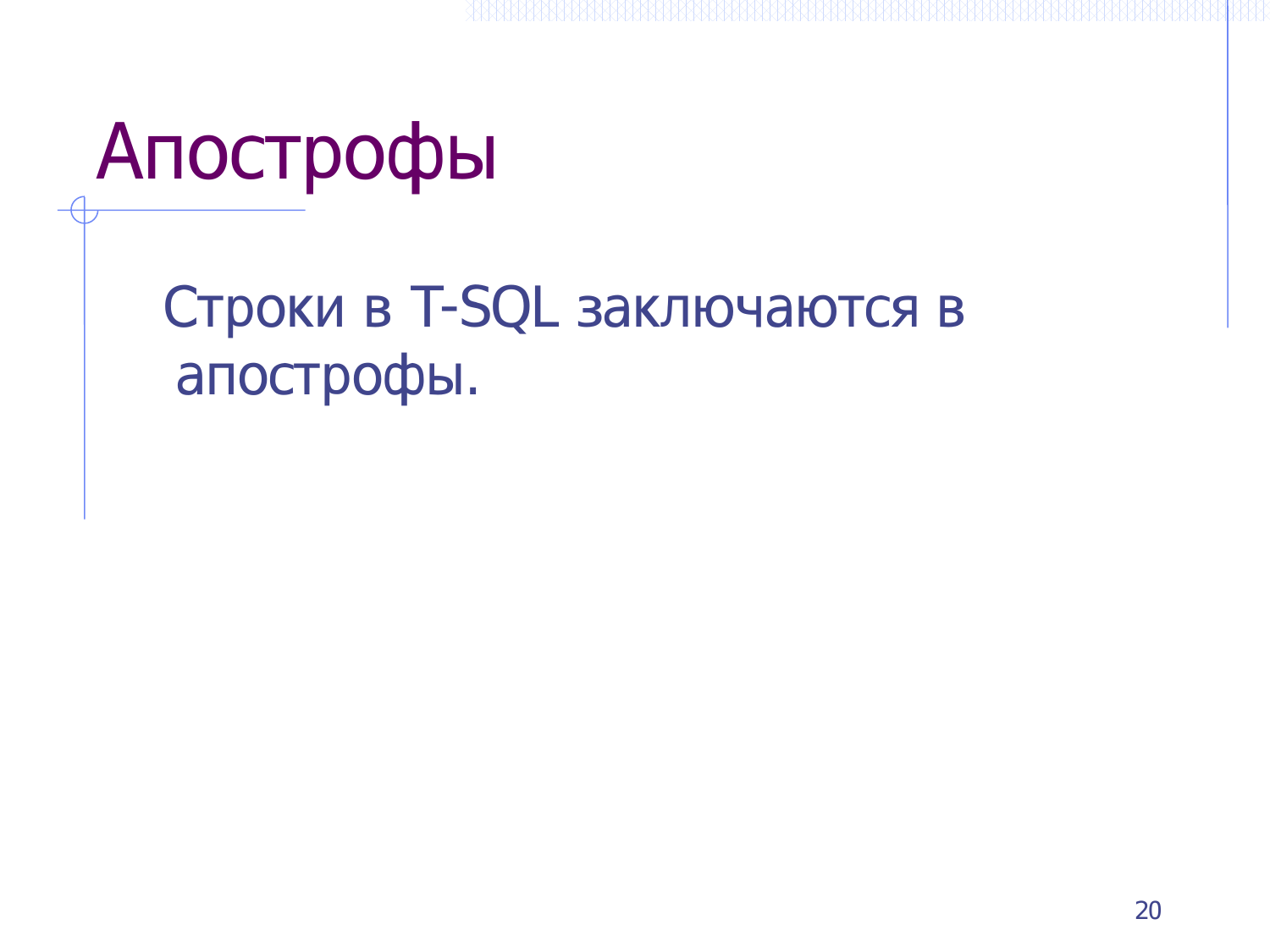

# Апострофы
  Строки в T-SQL заключаются в апострофы.
20